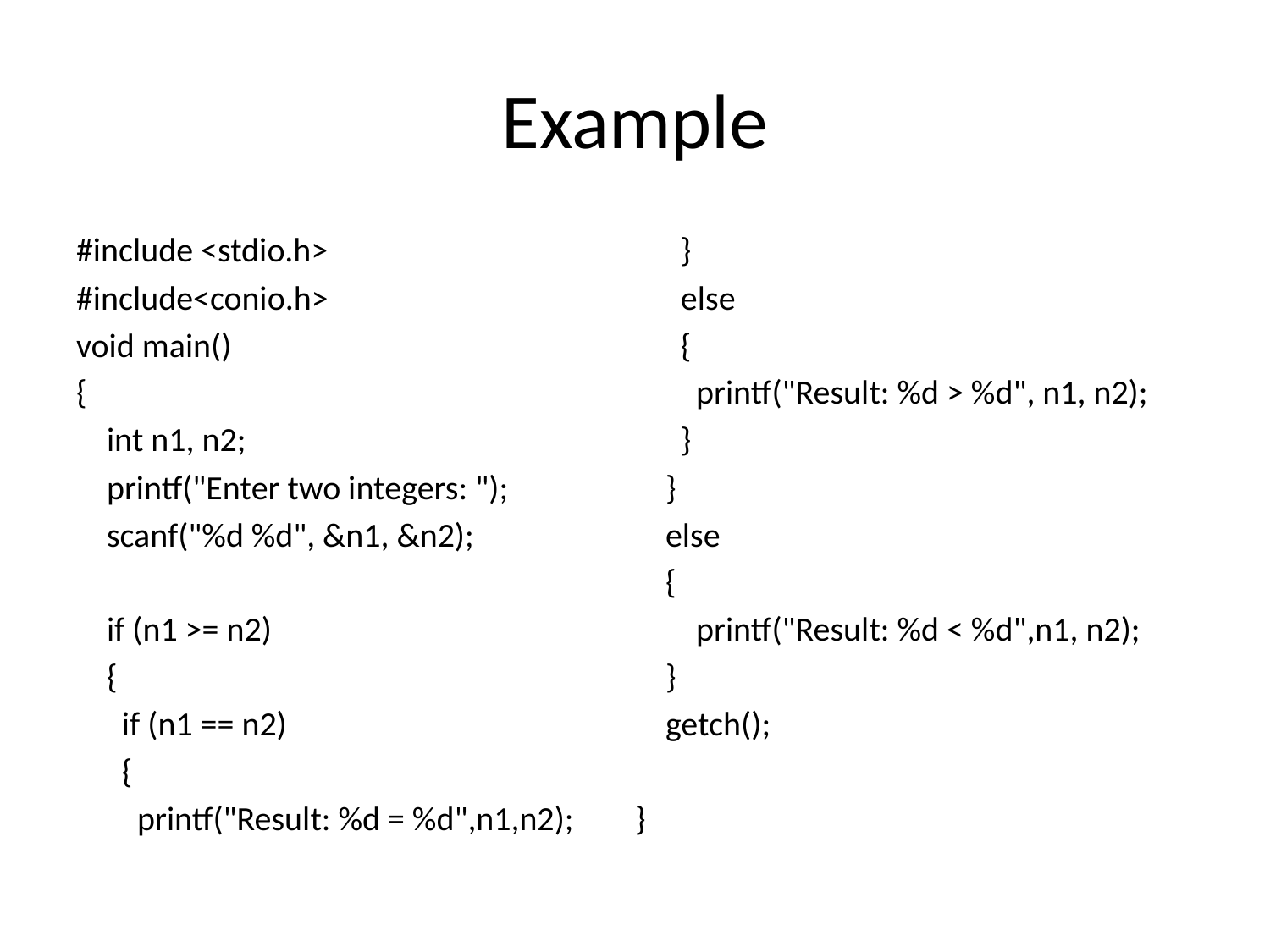

# Example
#include <stdio.h>
#include<conio.h>
void main()
{
    int n1, n2;
    printf("Enter two integers: ");
    scanf("%d %d", &n1, &n2);

    if (n1 >= n2)
    {
      if (n1 == n2)
      {
        printf("Result: %d = %d",n1,n2);
      }
      else
      {
        printf("Result: %d > %d", n1, n2);
      }
    }
    else
    {
        printf("Result: %d < %d",n1, n2);
    }
    getch();

}